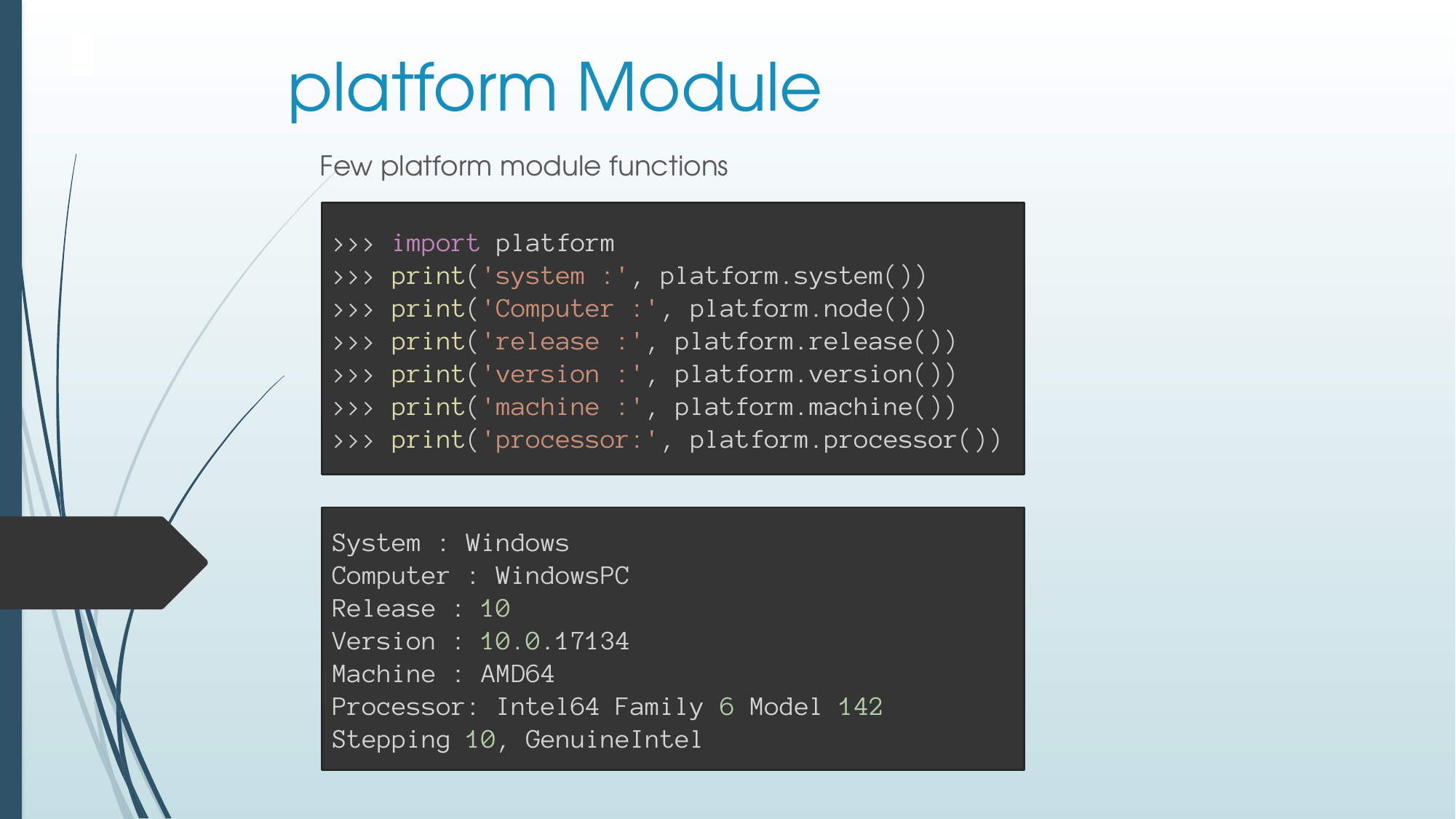

# platform Module
Few platform module functions

>>> import platform
>>> print('system :', platform.system())
>>> print('Computer :', platform.node())
>>> print('release :', platform.release())
>>> print('version :', platform.version())
>>> print('machine :', platform.machine())
>>> print('processor:', platform.processor())
System : Windows
Computer : WindowsPC
Release : 10
Version : 10.0.17134
Machine : AMD64
Processor: Intel64 Family 6 Model 142 Stepping 10, GenuineIntel